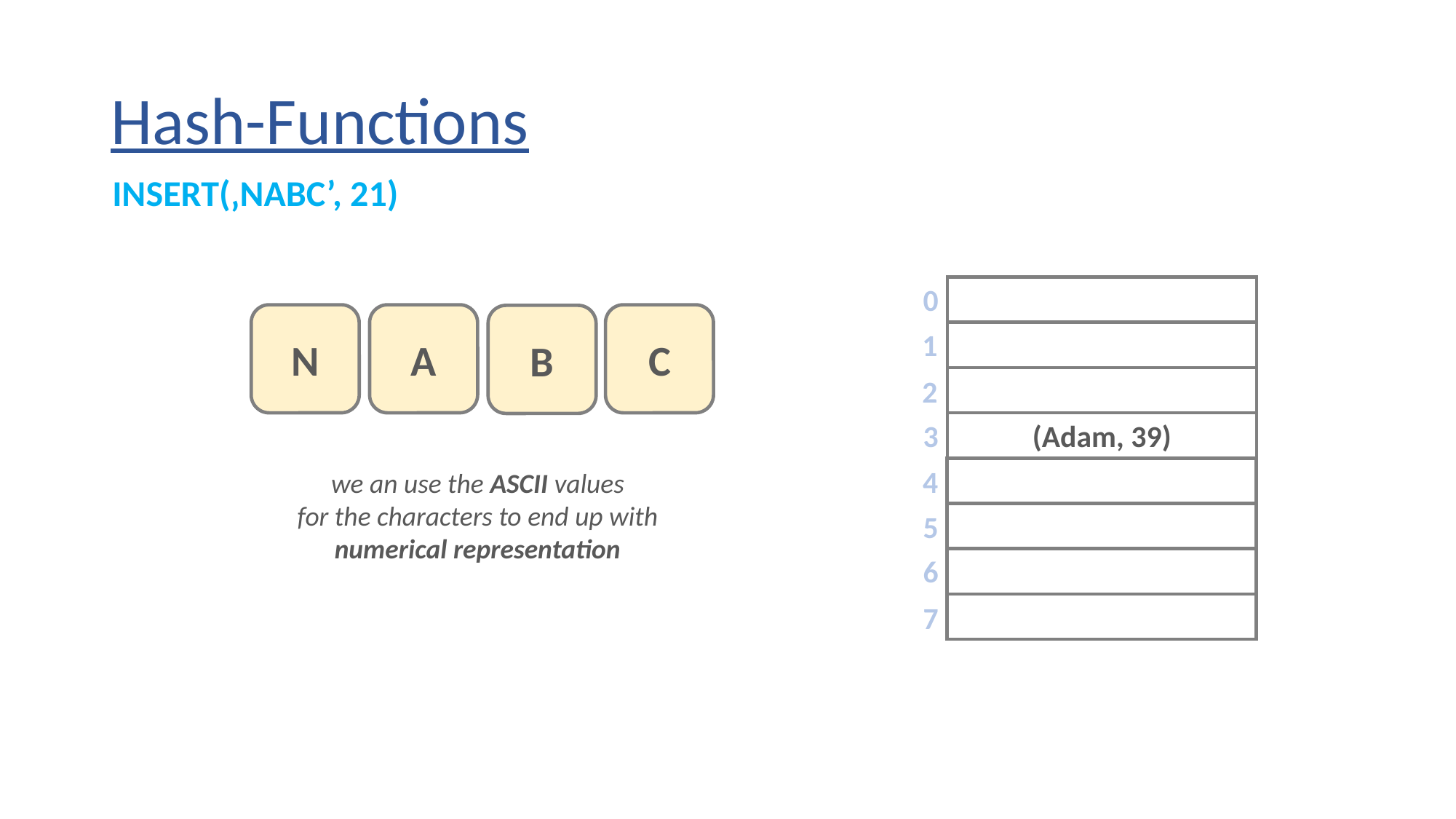

# Hash-Functions
INSERT(‚NABC’, 21)
0
45
N
A
C
B
1
34
2
12
3
(Adam, 39)
4
9
we an use the ASCII values
for the characters to end up with
numerical representation
5
1
6
2
7
11